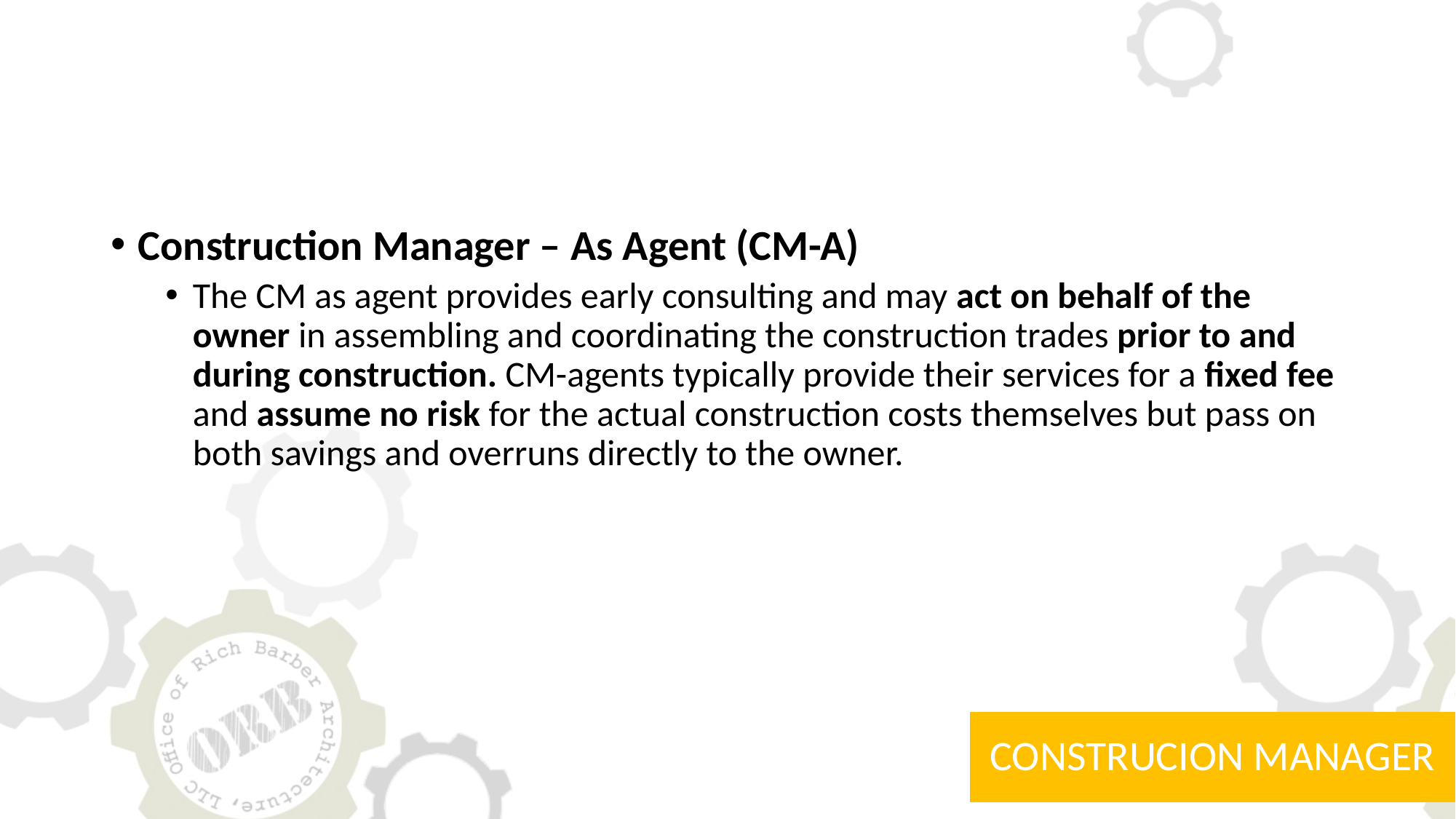

#
Construction Manager – As Agent (CM-A)
The CM as agent provides early consulting and may act on behalf of the owner in assembling and coordinating the construction trades prior to and during construction. CM-agents typically provide their services for a fixed fee and assume no risk for the actual construction costs themselves but pass on both savings and overruns directly to the owner.

CONSTRUCION MANAGER